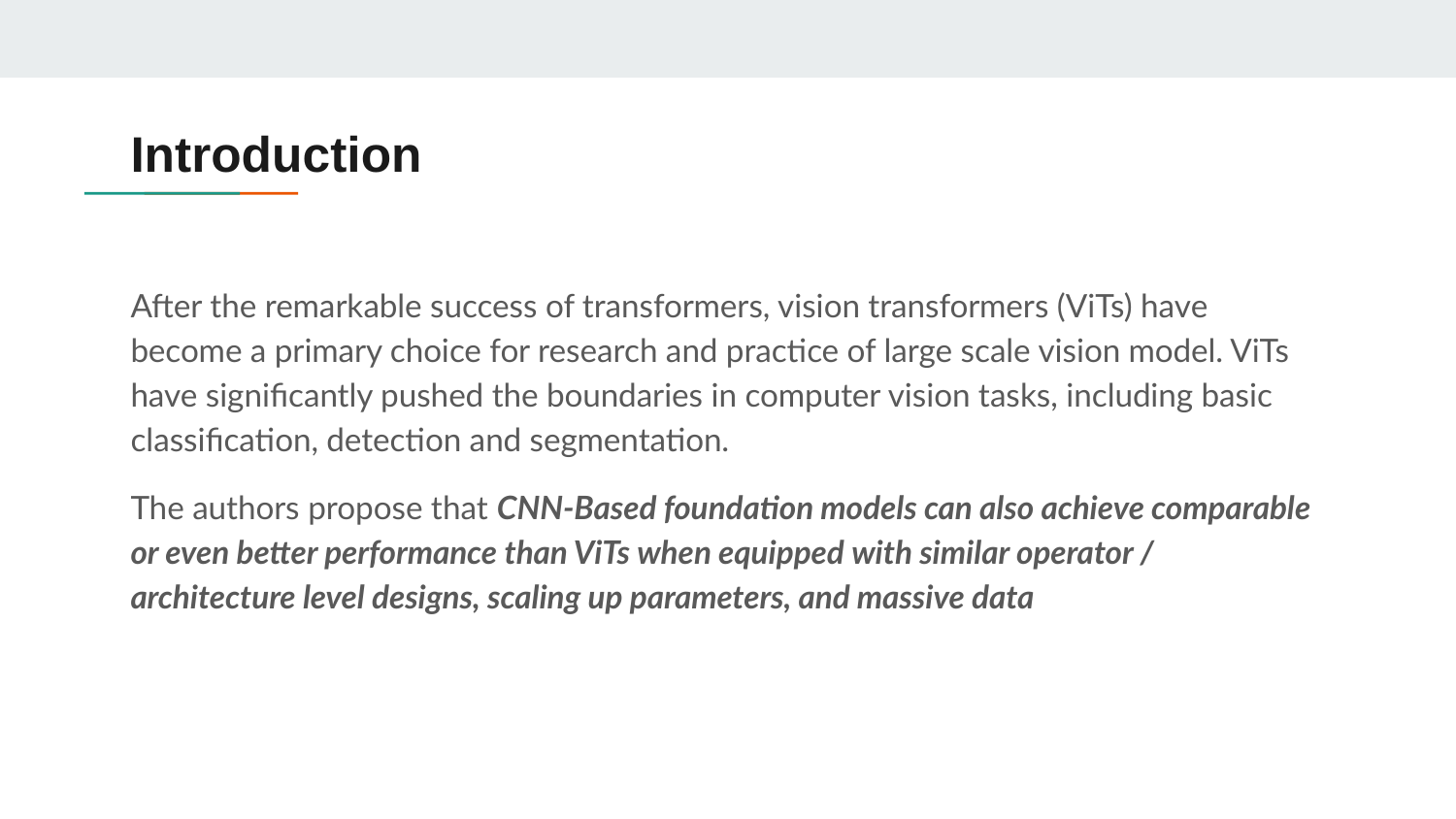

# Introduction
After the remarkable success of transformers, vision transformers (ViTs) have become a primary choice for research and practice of large scale vision model. ViTs have significantly pushed the boundaries in computer vision tasks, including basic classification, detection and segmentation.
The authors propose that CNN-Based foundation models can also achieve comparable or even better performance than ViTs when equipped with similar operator / architecture level designs, scaling up parameters, and massive data